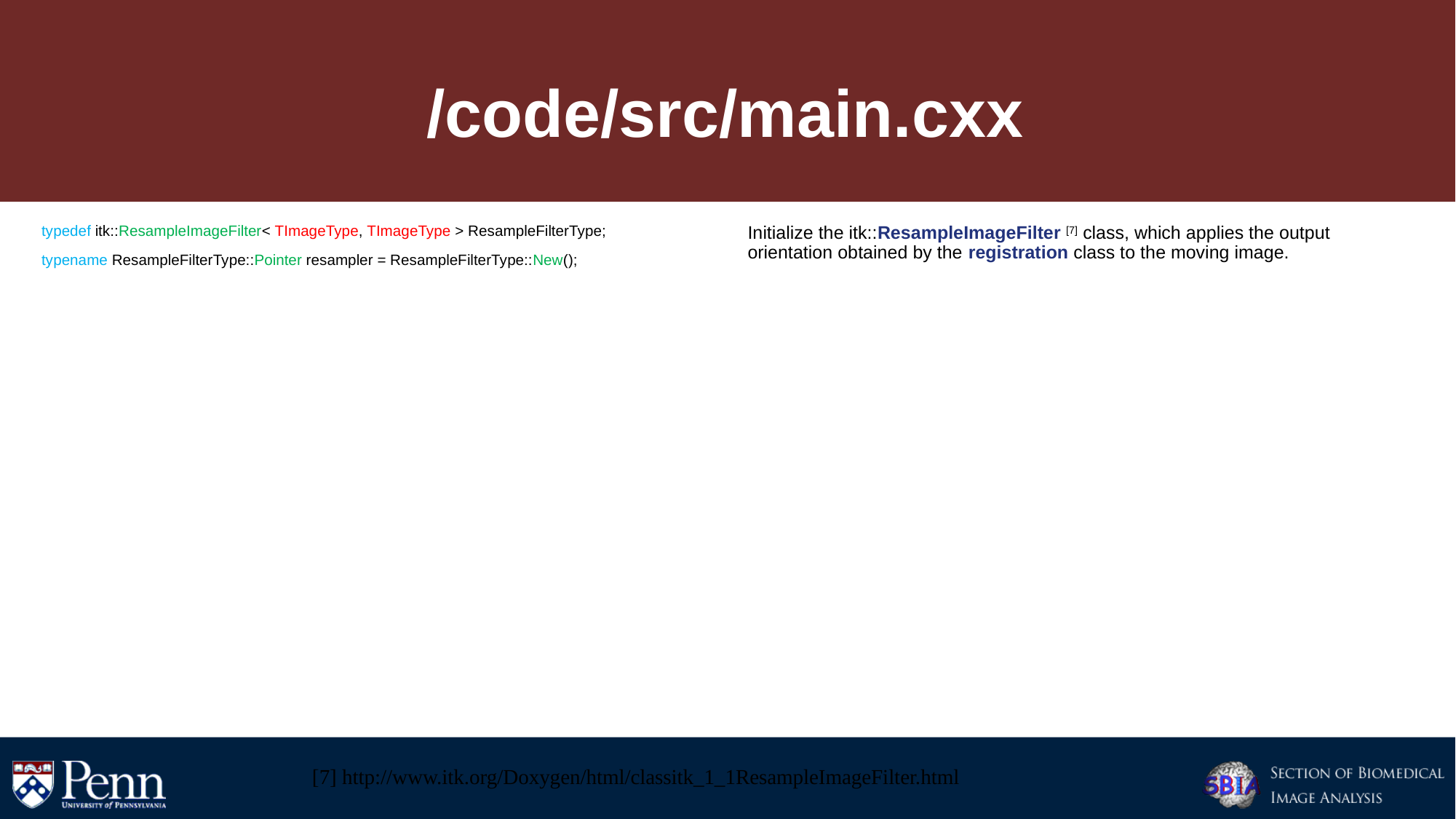

# /code/src/main.cxx
typedef itk::ResampleImageFilter< TImageType, TImageType > ResampleFilterType;
typename ResampleFilterType::Pointer resampler = ResampleFilterType::New();

resampler->SetInput( movingImage );
resampler->SetTransform( registration->GetOutput()->Get() );
resampler->SetSize( movingImage->GetLargestPossibleRegion().GetSize() );
resampler->SetOutputOrigin( movingImage->GetOrigin() );
resampler->SetOutputSpacing( movingImage->GetSpacing());
resampler->SetOutputDirection( movingImage->GetDirection() );
resampler->SetDefaultPixelValue( 0 );
resampler->SetInterpolator( interpolator );
resampler->Update();

typedef itk::ImageFileWriter< TImageType > WriterType;
typename WriterType::Pointer writer = WriterType::New();
writer->SetFileName( outputFileName );
writer->SetInput( resampler->GetOutput() );
writer->Update();
Initialize the itk::ResampleImageFilter [7] class, which applies the output orientation obtained by the registration class to the moving image.
[7] http://www.itk.org/Doxygen/html/classitk_1_1ResampleImageFilter.html